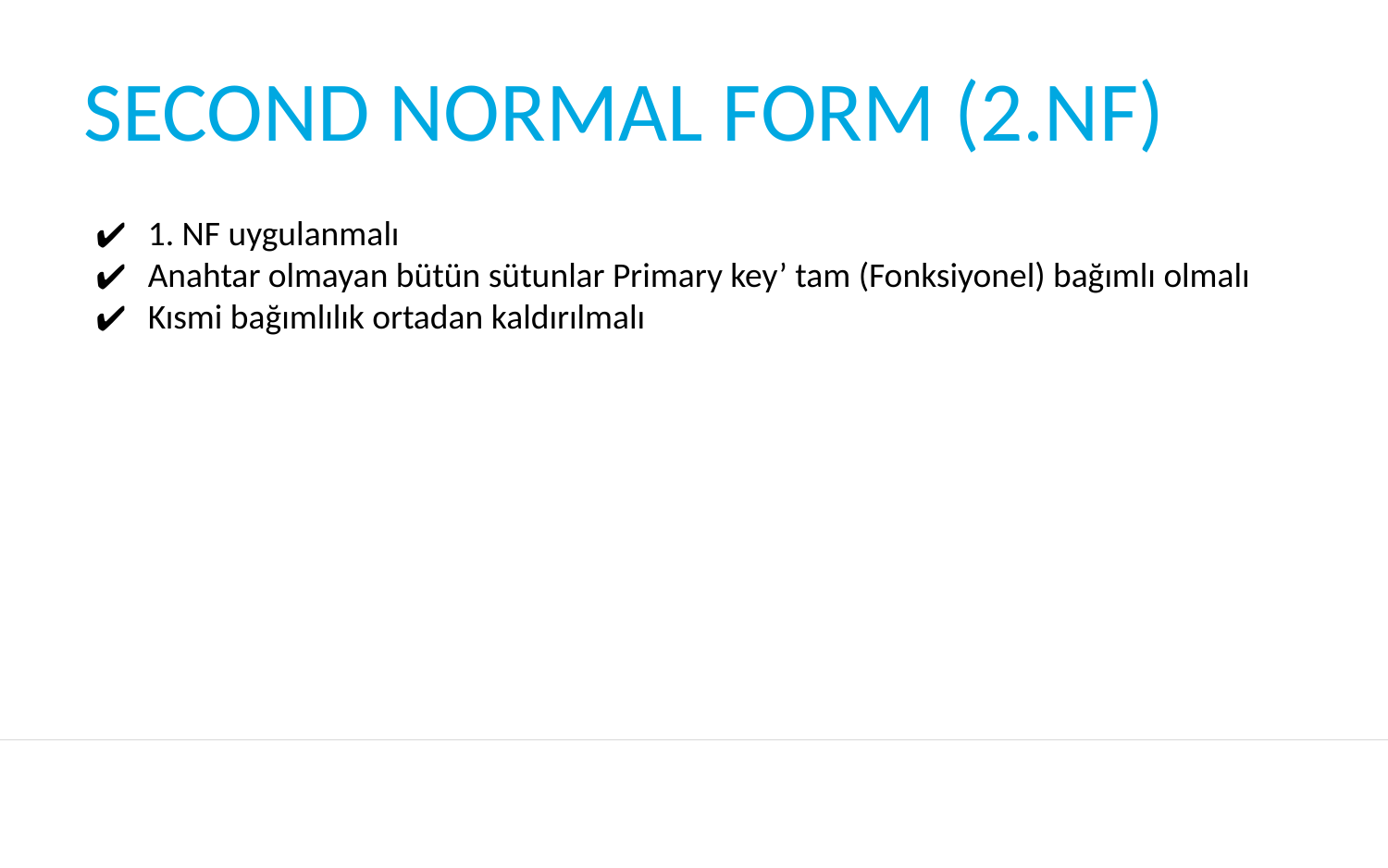

# SECOND NORMAL FORM (2.NF)
1. NF uygulanmalı
Anahtar olmayan bütün sütunlar Primary key’ tam (Fonksiyonel) bağımlı olmalı
Kısmi bağımlılık ortadan kaldırılmalı